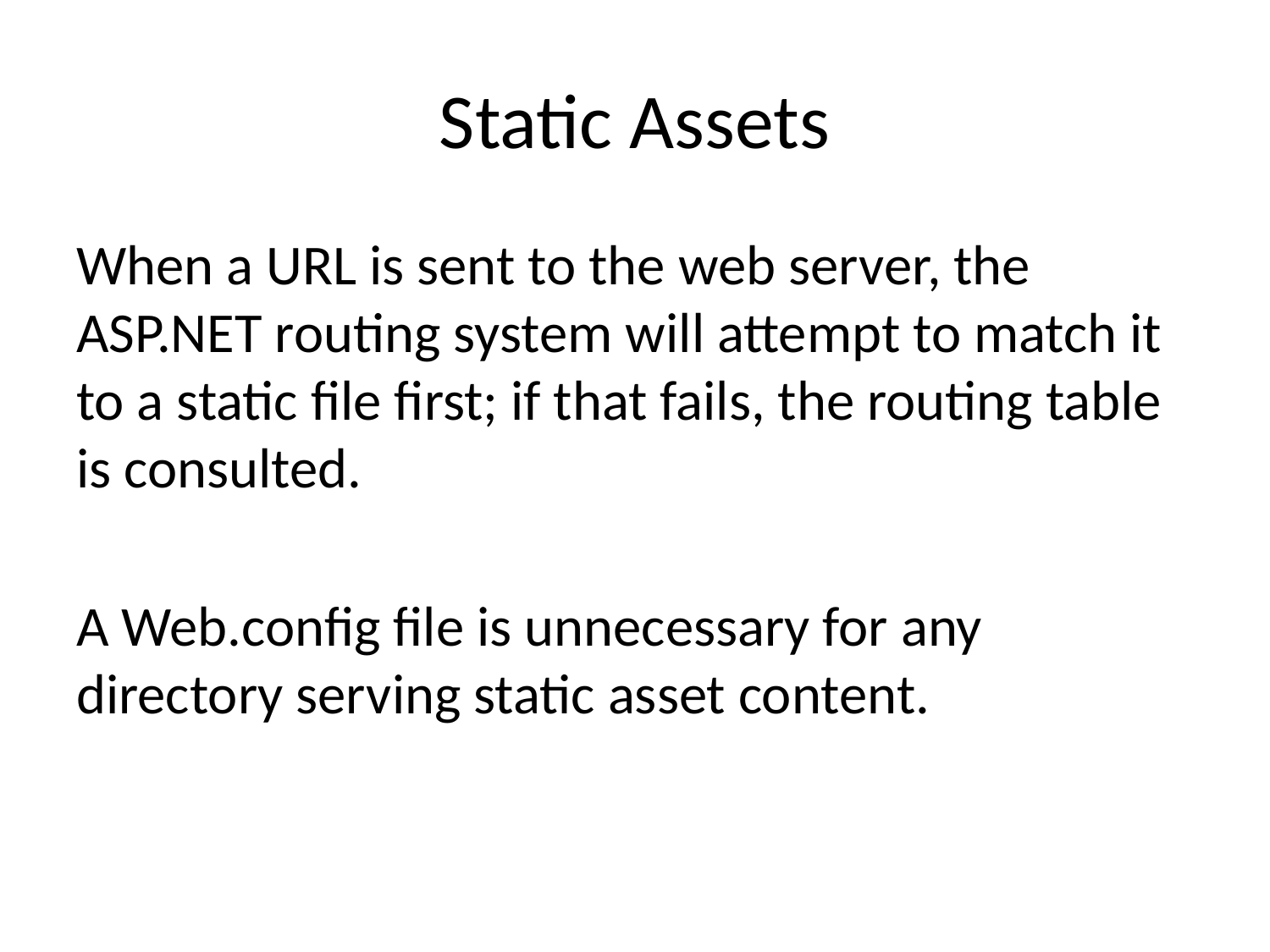

# Static Assets
When a URL is sent to the web server, the ASP.NET routing system will attempt to match it to a static file first; if that fails, the routing table is consulted.

A Web.config file is unnecessary for any directory serving static asset content.